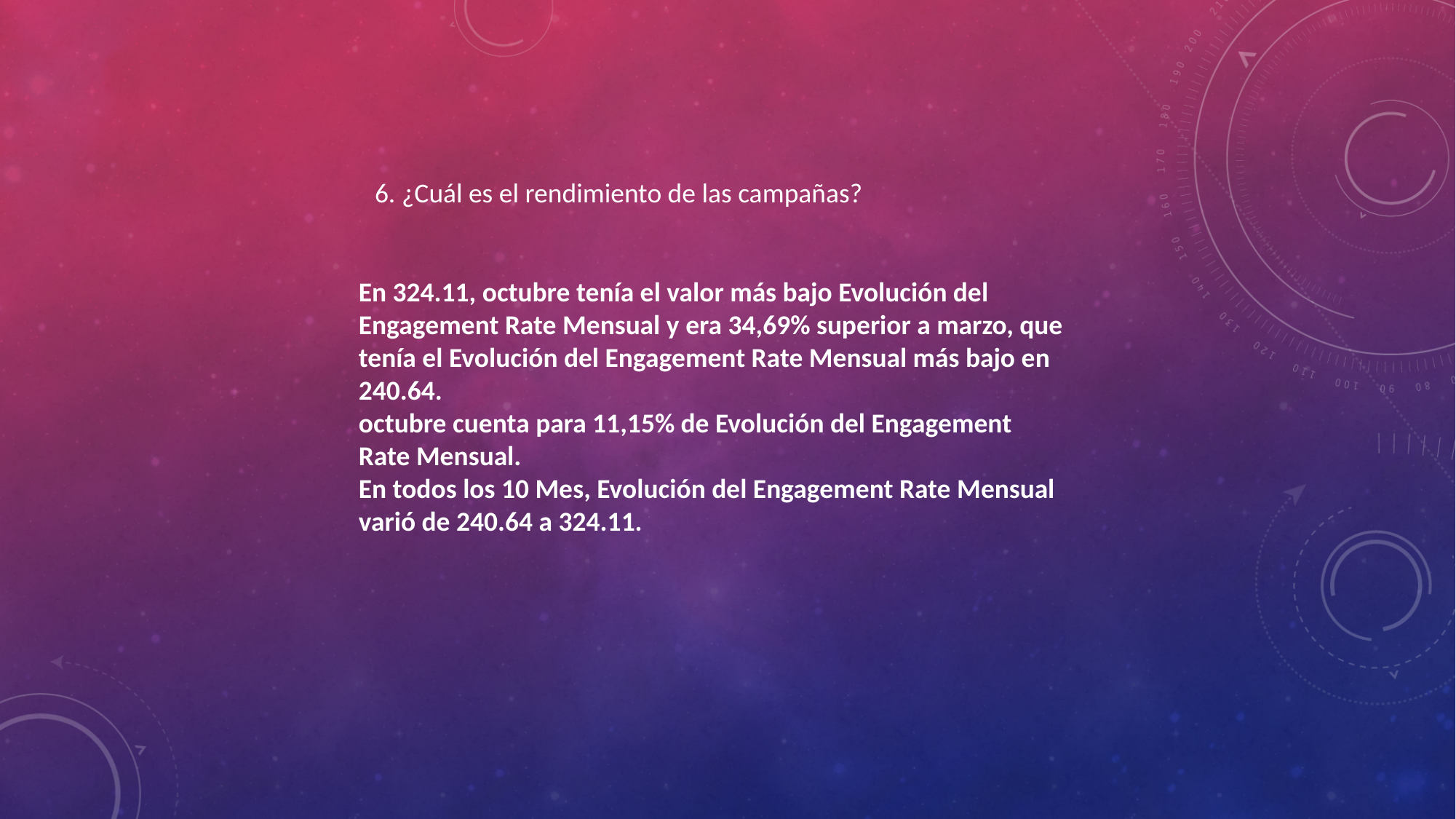

6. ¿Cuál es el rendimiento de las campañas?
En 324.11, octubre tenía el valor más bajo Evolución del Engagement Rate Mensual y era 34,69% superior a marzo, que tenía el Evolución del Engagement Rate Mensual más bajo en 240.64.
octubre cuenta para 11,15% de Evolución del Engagement Rate Mensual.
En todos los 10 Mes, Evolución del Engagement Rate Mensual varió de 240.64 a 324.11.